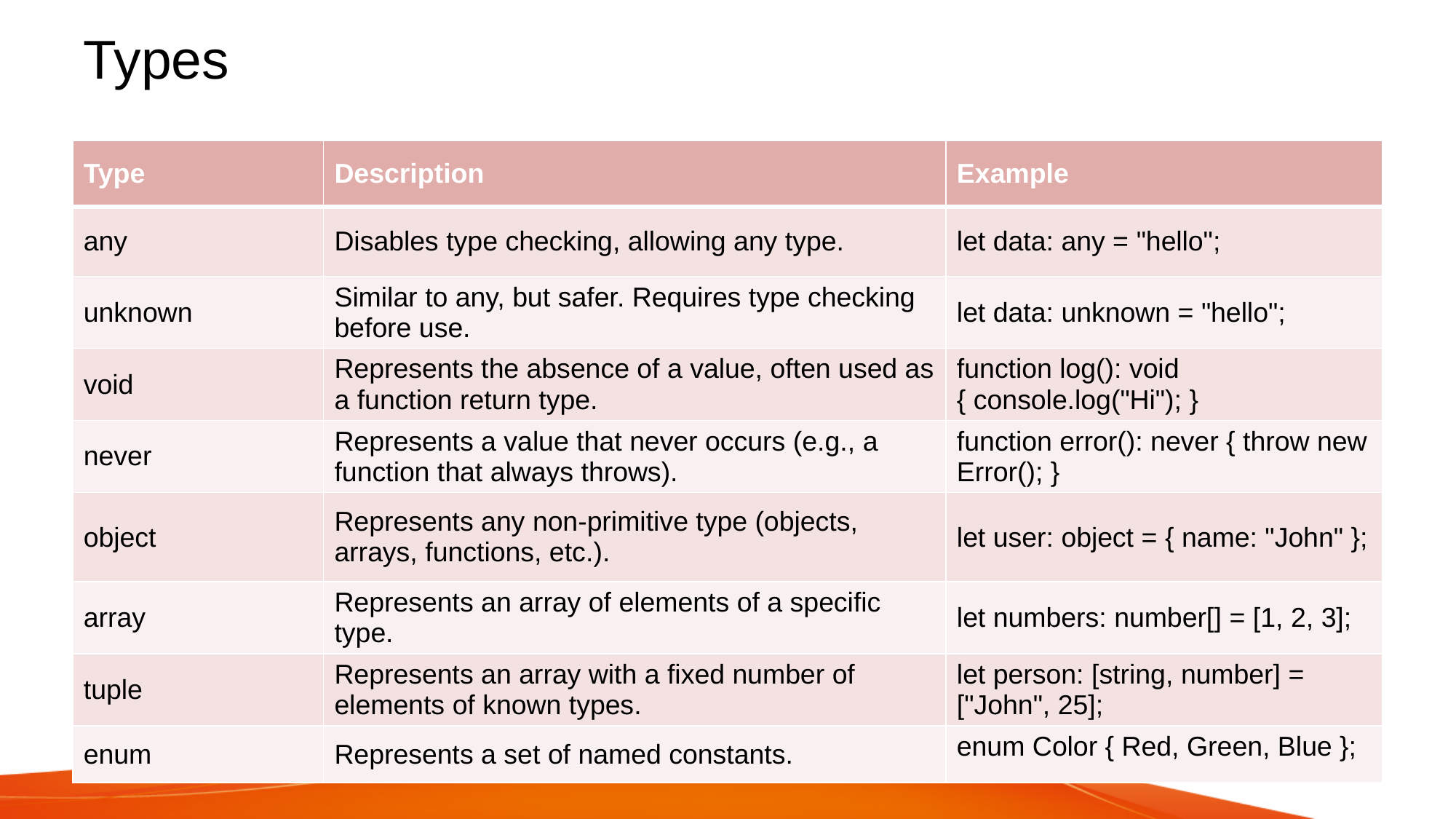

# Types
| Type | Description | Example |
| --- | --- | --- |
| any | Disables type checking, allowing any type. | let data: any = "hello"; |
| unknown | Similar to any, but safer. Requires type checking before use. | let data: unknown = "hello"; |
| void | Represents the absence of a value, often used as a function return type. | function log(): void { console.log("Hi"); } |
| never | Represents a value that never occurs (e.g., a function that always throws). | function error(): never { throw new Error(); } |
| object | Represents any non-primitive type (objects, arrays, functions, etc.). | let user: object = { name: "John" }; |
| array | Represents an array of elements of a specific type. | let numbers: number[] = [1, 2, 3]; |
| tuple | Represents an array with a fixed number of elements of known types. | let person: [string, number] = ["John", 25]; |
| enum | Represents a set of named constants. | enum Color { Red, Green, Blue }; |